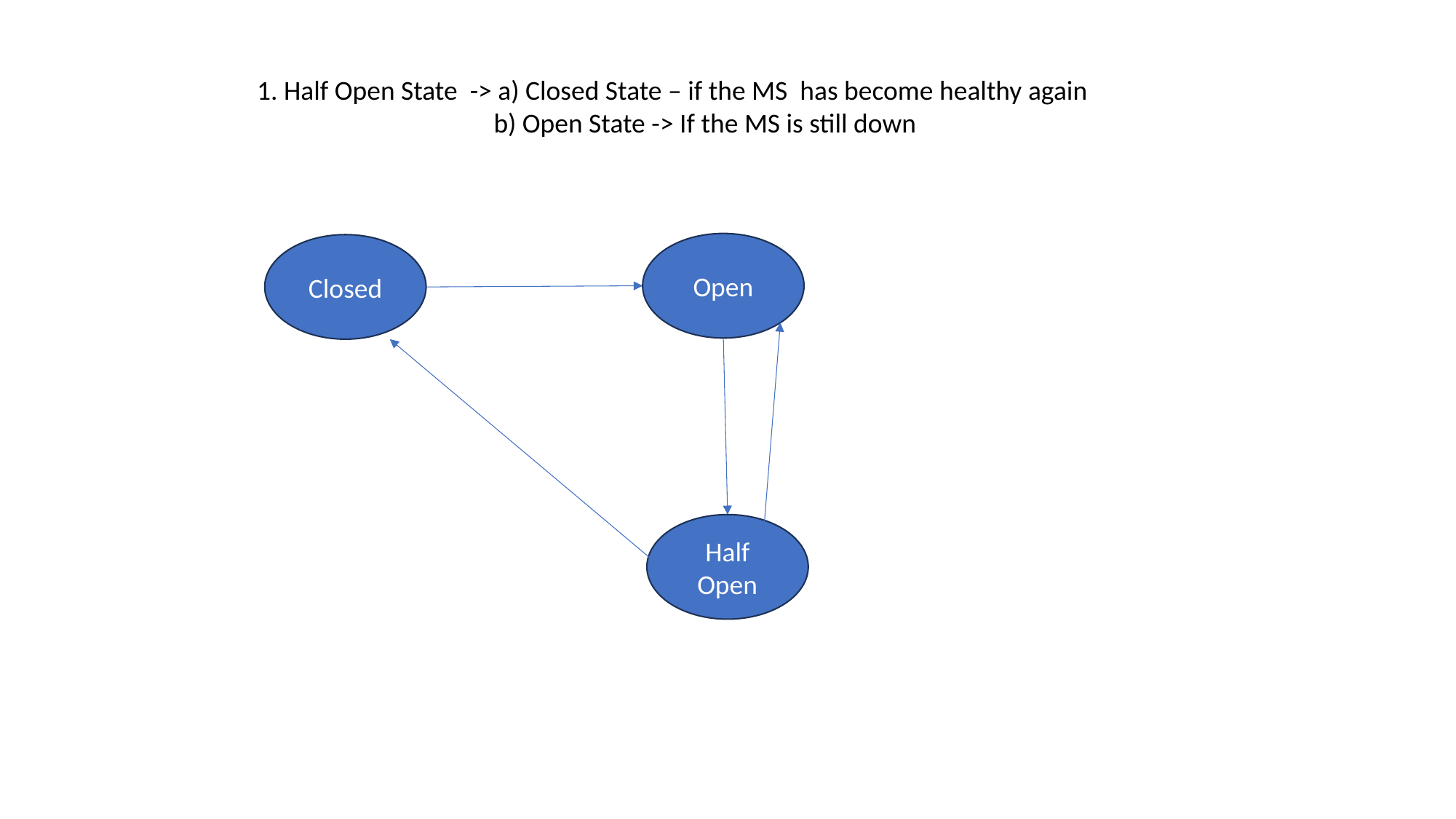

1. Half Open State  -> a) Closed State – if the MS  has become healthy again
		   b) Open State -> If the MS is still down
Open
Closed
Half Open